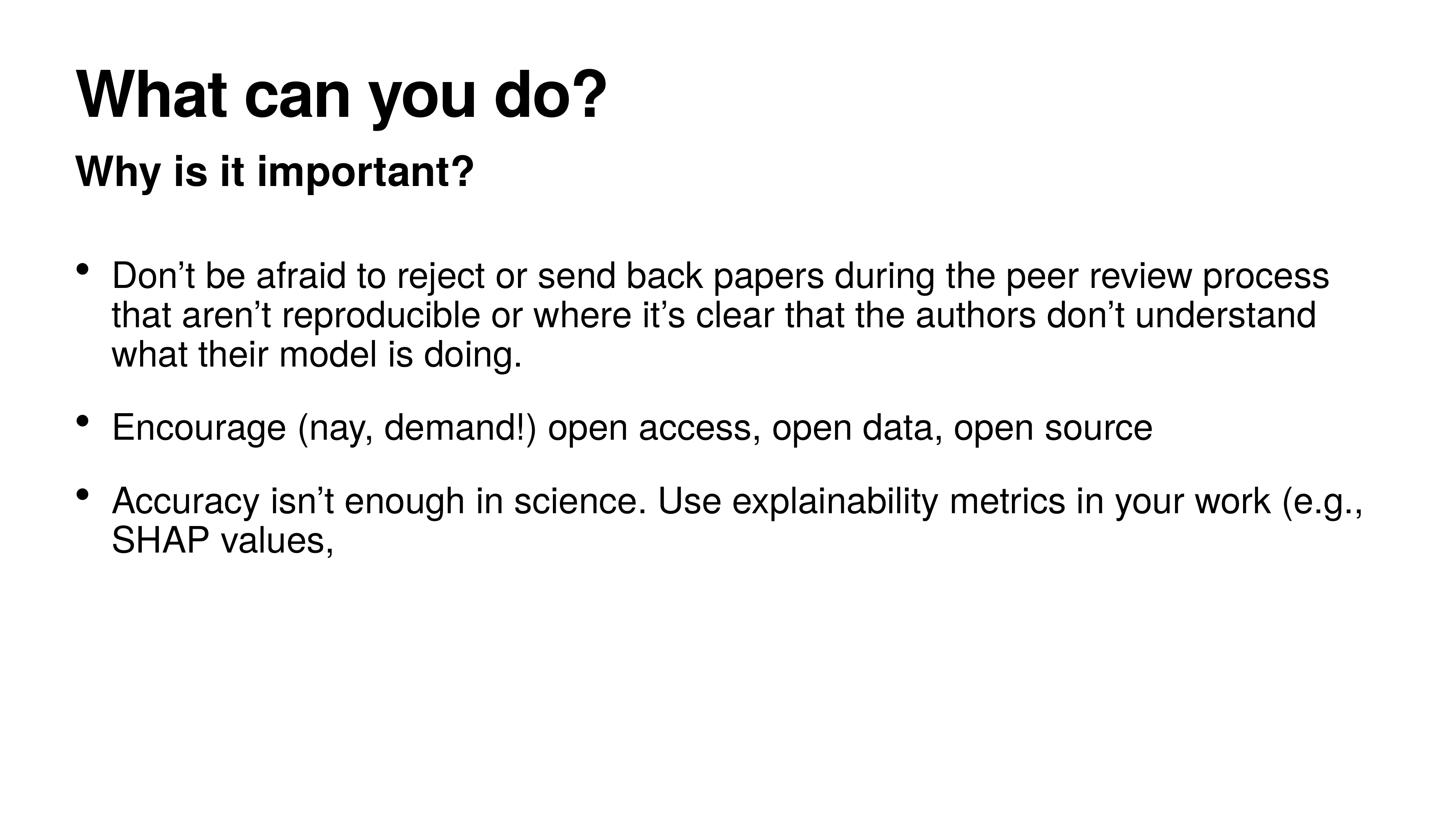

# What can you do?
Why is it important?
Don’t be afraid to reject or send back papers during the peer review process that aren’t reproducible or where it’s clear that the authors don’t understand what their model is doing.
Encourage (nay, demand!) open access, open data, open source
Accuracy isn’t enough in science. Use explainability metrics in your work (e.g., SHAP values,